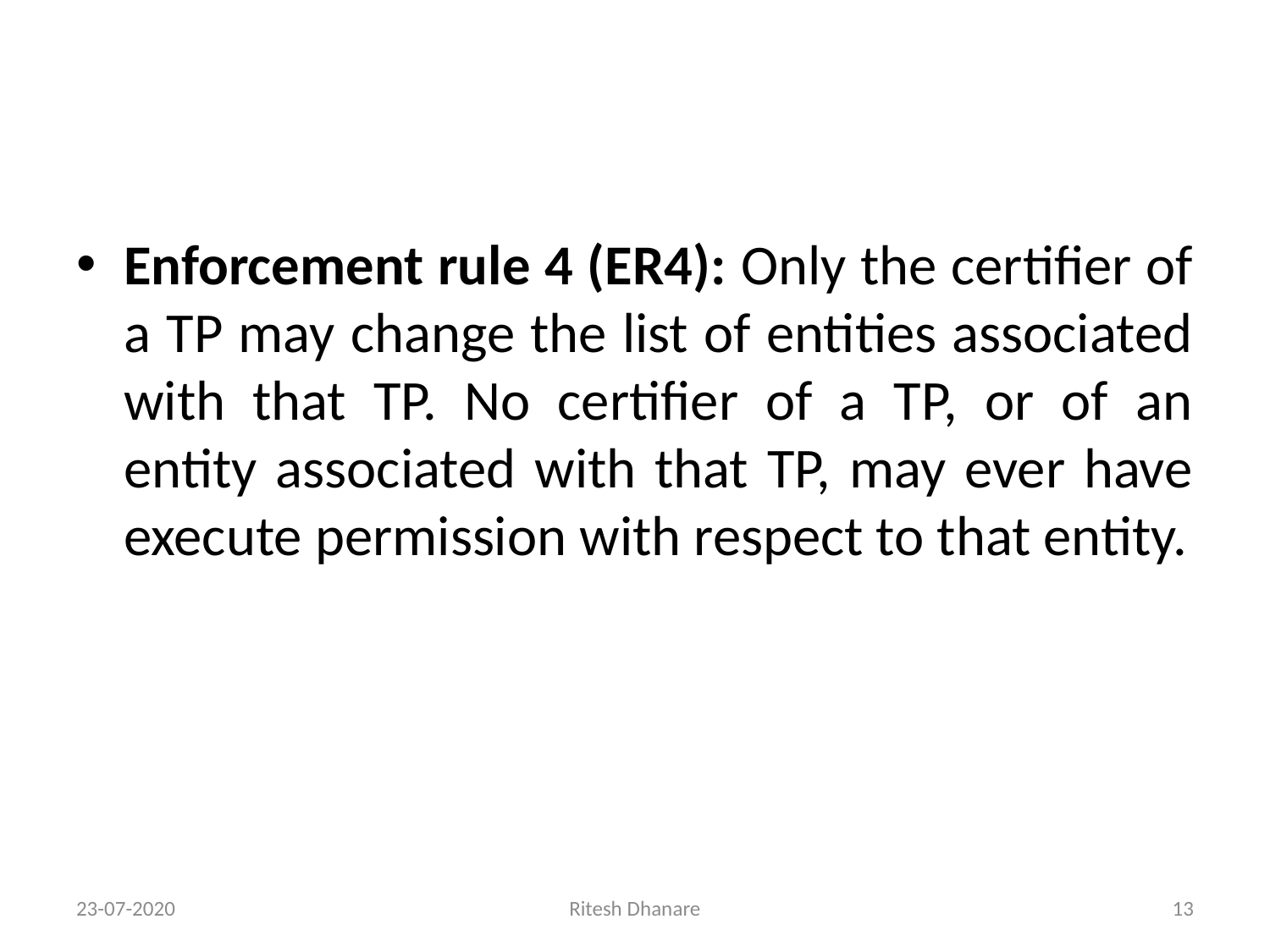

#
Enforcement rule 4 (ER4): Only the certifier of a TP may change the list of entities associated with that TP. No certifier of a TP, or of an entity associated with that TP, may ever have execute permission with respect to that entity.
23-07-2020
Ritesh Dhanare
13